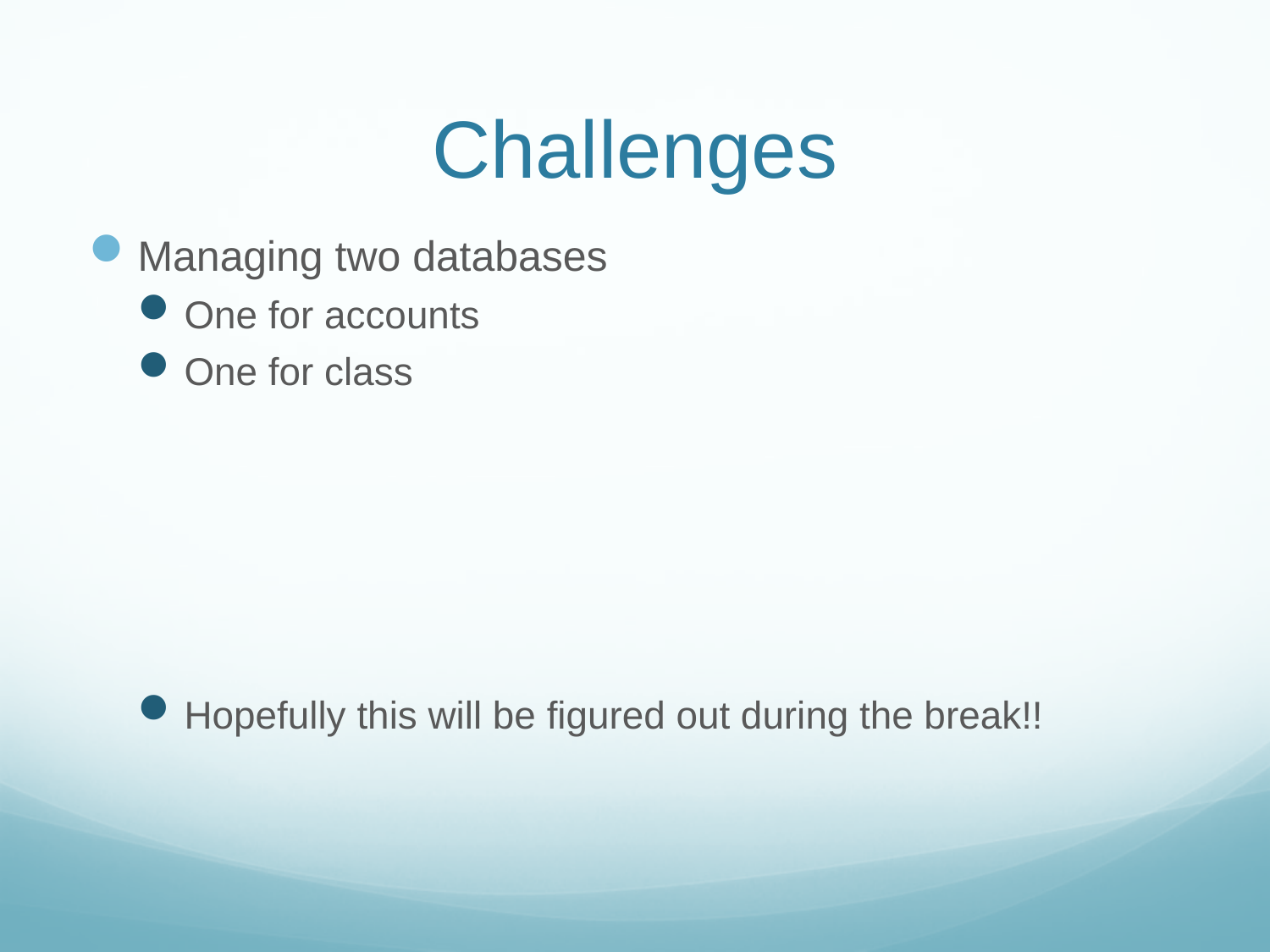

# Challenges
Managing two databases
One for accounts
One for class

Hopefully this will be figured out during the break!!